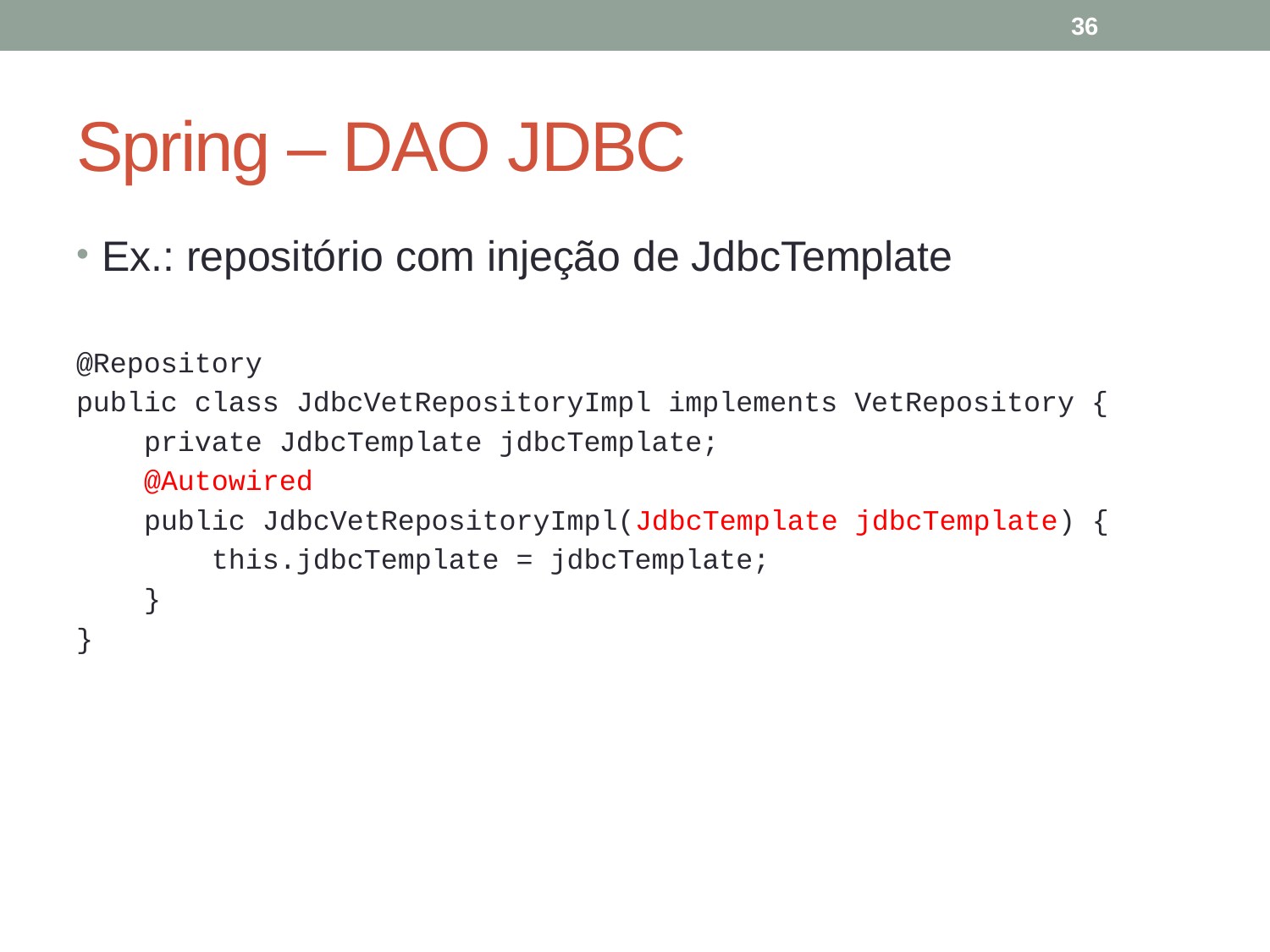

36
# Spring – DAO JDBC
Ex.: repositório com injeção de JdbcTemplate

@Repository
public class JdbcVetRepositoryImpl implements VetRepository {
    private JdbcTemplate jdbcTemplate;
    @Autowired
    public JdbcVetRepositoryImpl(JdbcTemplate jdbcTemplate) {
        this.jdbcTemplate = jdbcTemplate;
    }
}